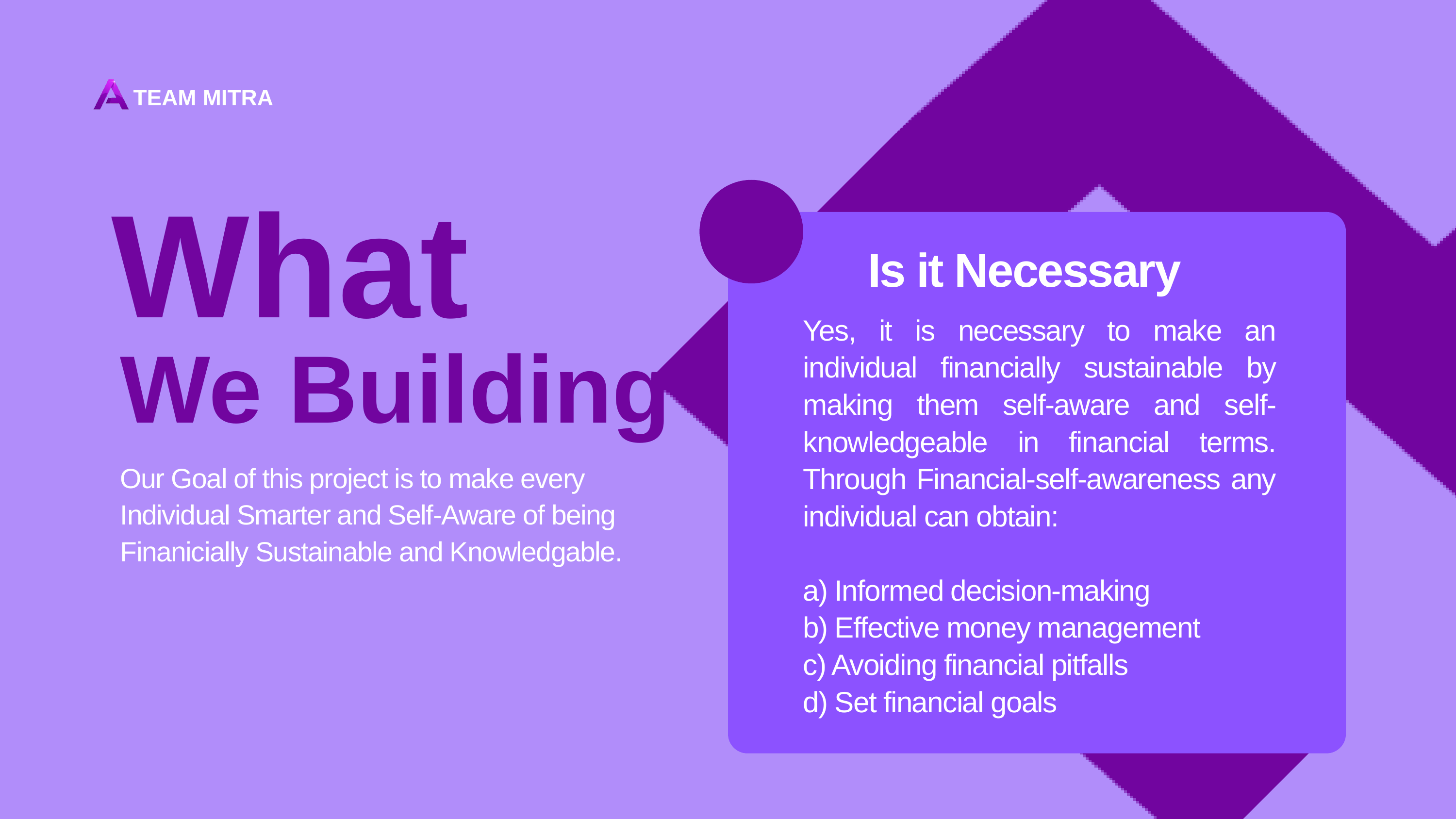

TEAM MITRA
What

Is it Necessary
We Building
Yes, it is necessary to make an individual financially sustainable by making them self-aware and self-knowledgeable in financial terms. Through Financial-self-awareness any individual can obtain:

a) Informed decision-making
b) Effective money management
c) Avoiding financial pitfalls
d) Set financial goals

Our Goal of this project is to make every
Individual Smarter and Self-Aware of being
Finanicially Sustainable and Knowledgable.